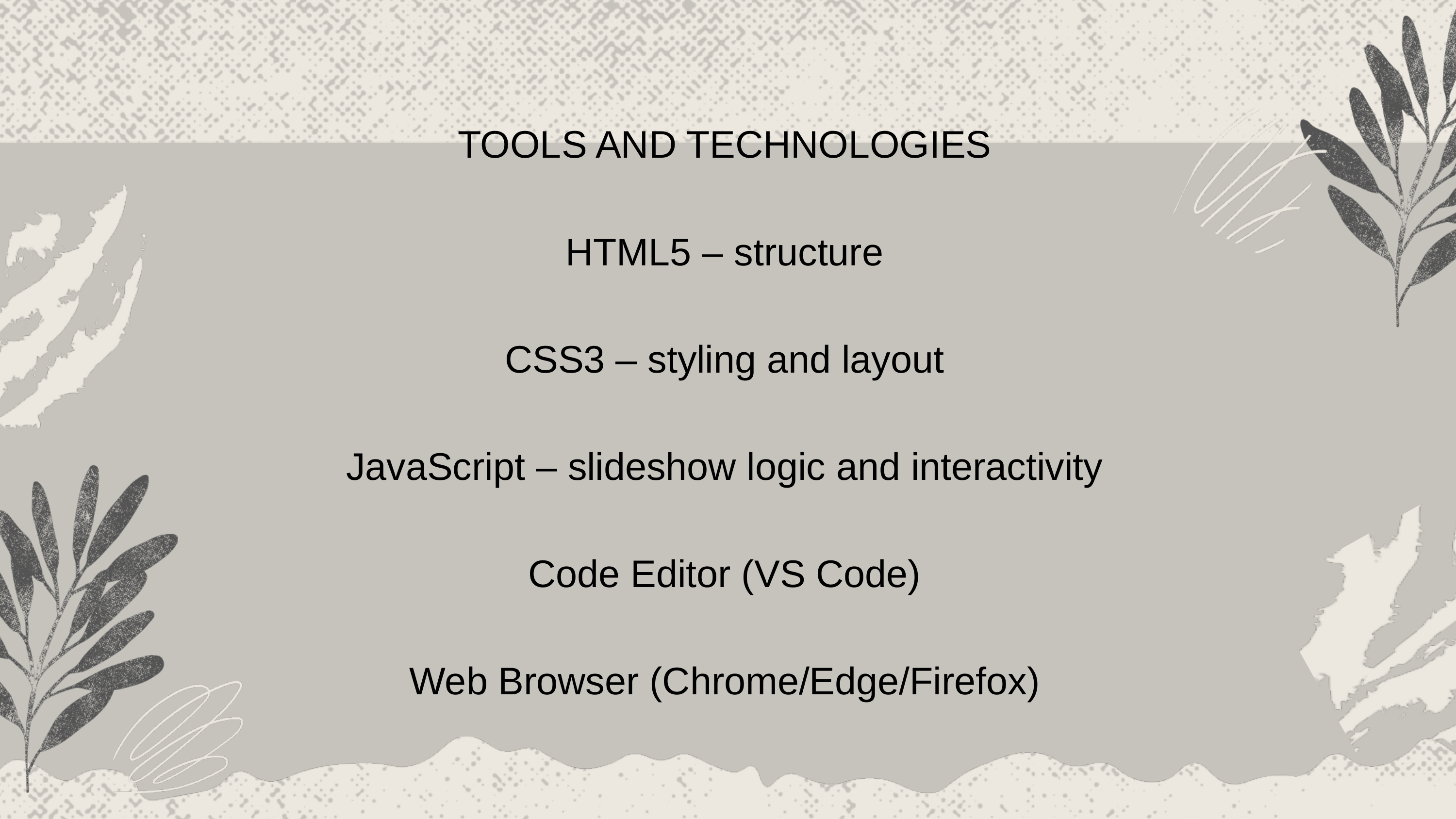

TOOLS AND TECHNOLOGIES

HTML5 – structure

CSS3 – styling and layout

JavaScript – slideshow logic and interactivity

Code Editor (VS Code)

Web Browser (Chrome/Edge/Firefox)